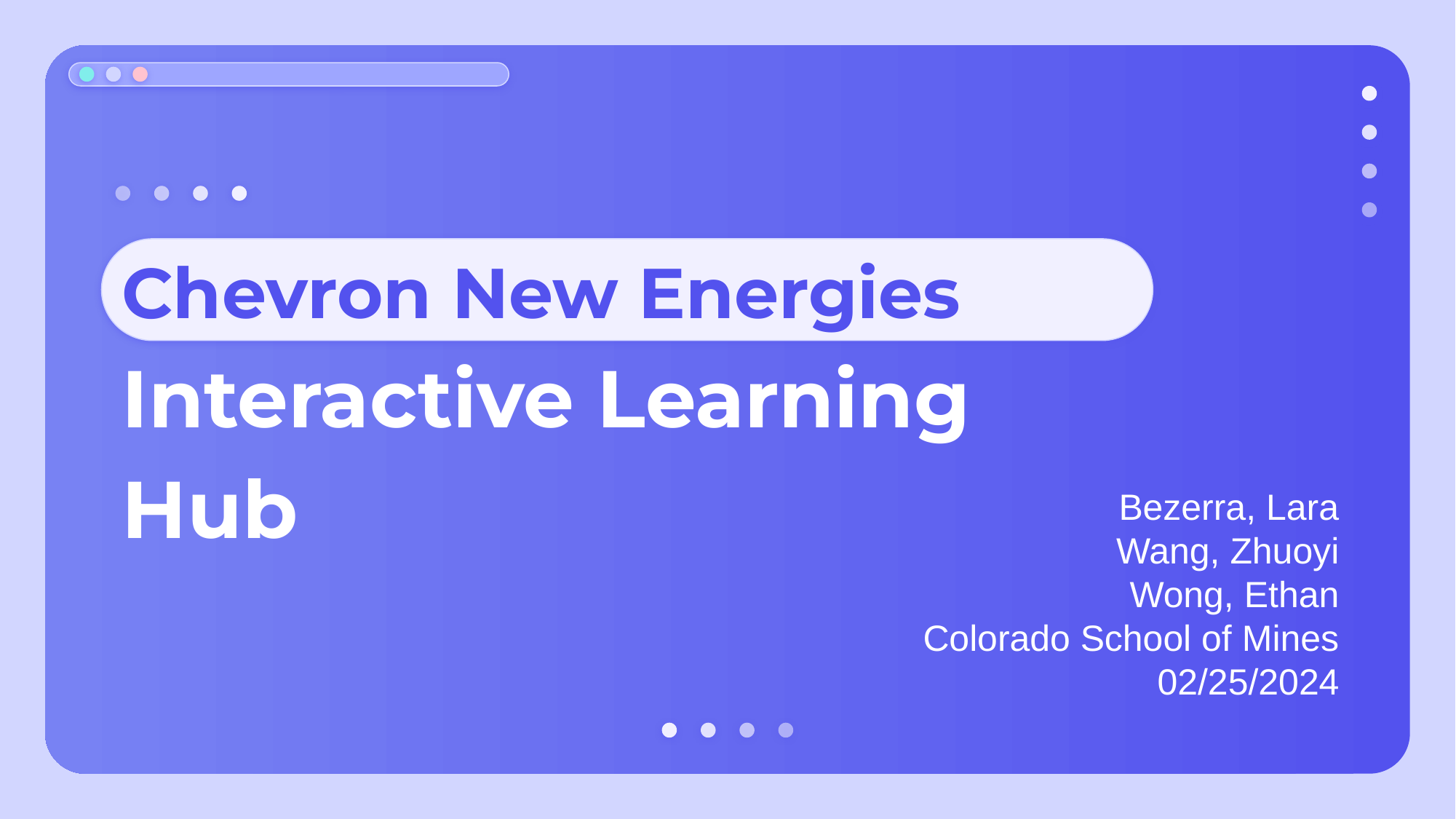

# Chevron New Energies Interactive Learning Hub
Bezerra, Lara
Wang, Zhuoyi
Wong, Ethan
Colorado School of Mines
02/25/2024